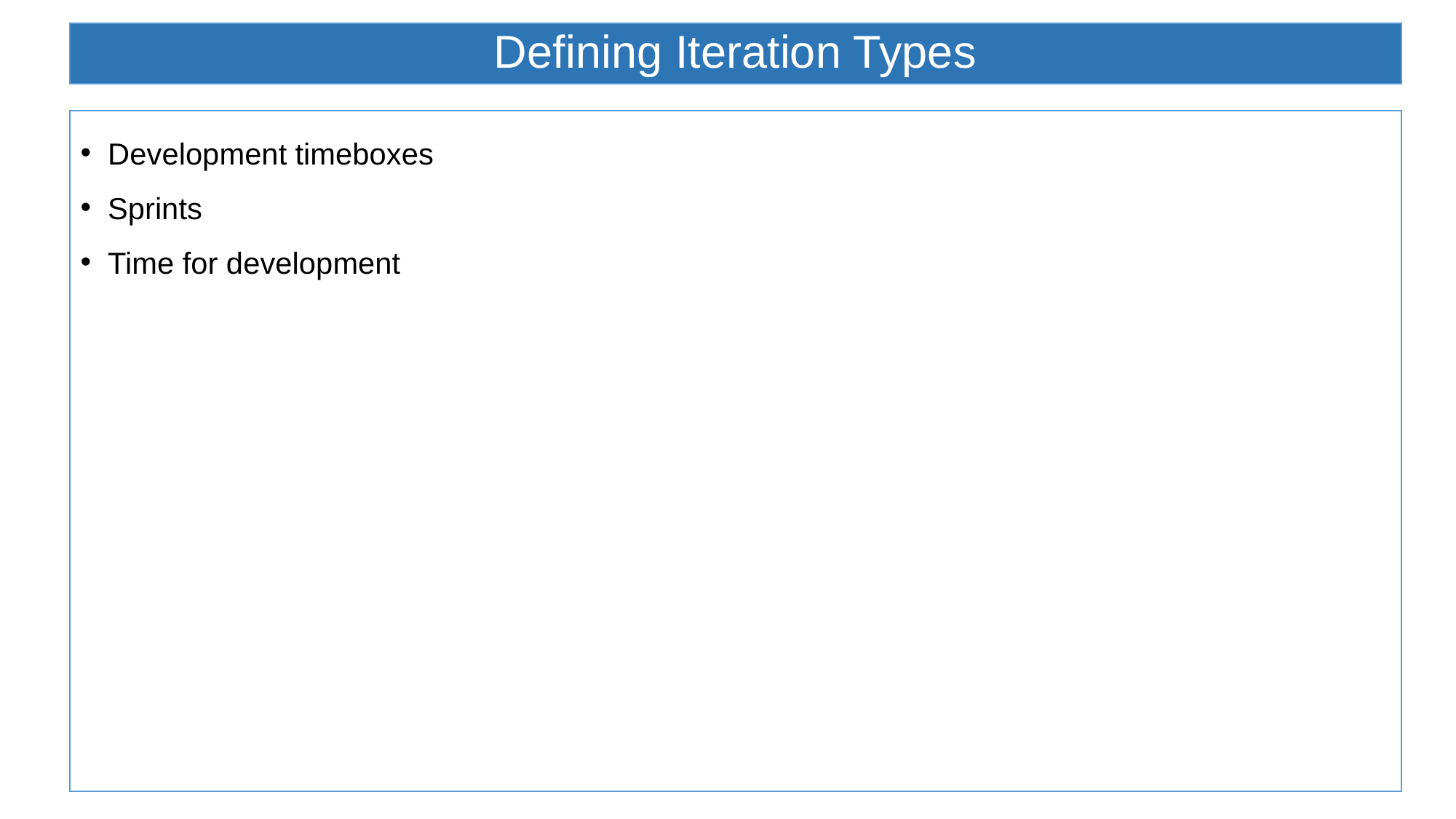

# Defining Iteration Types
Development timeboxes
Sprints
Time for development